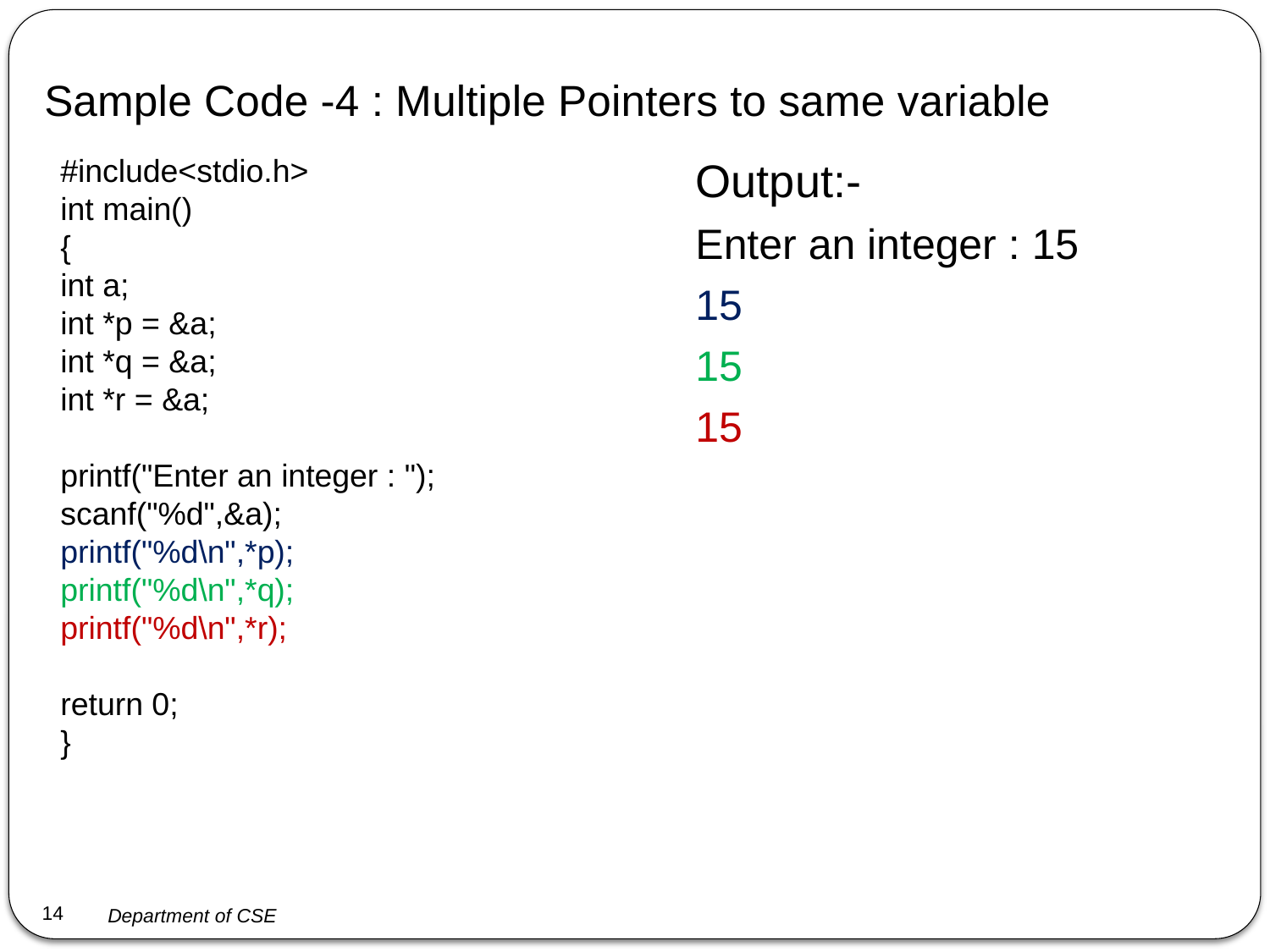

Sample Code -4 : Multiple Pointers to same variable
#include<stdio.h>
int main()
{
int a;
int *p = &a;
int *q = &a;
int *r = &a;

printf("Enter an integer : ");
scanf("%d",&a);
printf("%d\n",*p);
printf("%d\n",*q);
printf("%d\n",*r);

return 0;
}
Output:-
Enter an integer : 15
15
15
15

14
Department of CSE